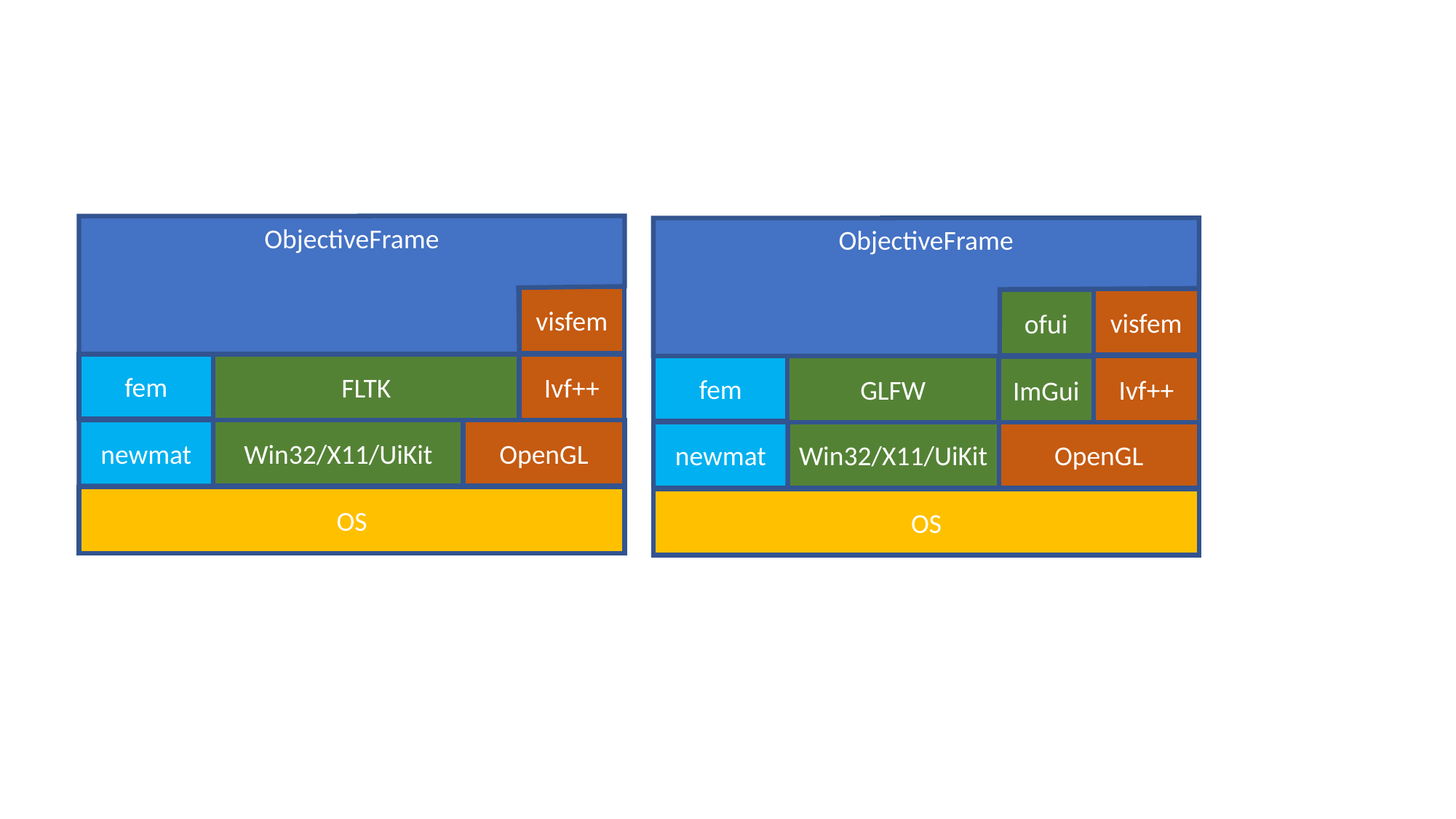

ObjectiveFrame
ObjectiveFrame
visfem
visfem
ofui
fem
FLTK
Ivf++
GLFW
fem
Ivf++
ImGui
OpenGL
newmat
Win32/X11/UiKit
OpenGL
newmat
Win32/X11/UiKit
OS
OS